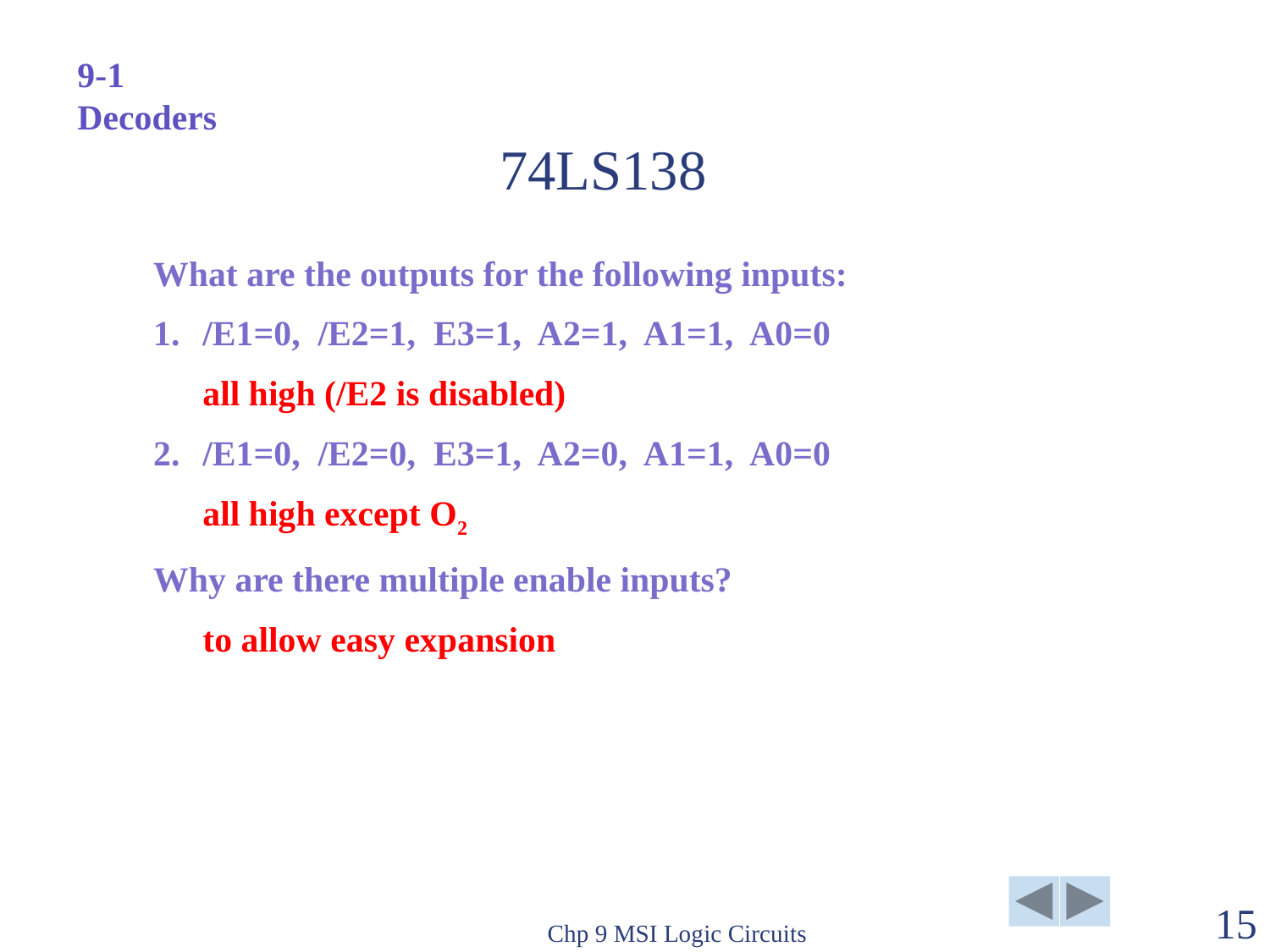

9-1 Decoders
# 74LS138
What are the outputs for the following inputs:
1.	/E1=0,  /E2=1,  E3=1,  A2=1,  A1=1,  A0=0
	all high (/E2 is disabled)
2.	/E1=0,  /E2=0,  E3=1,  A2=0,  A1=1,  A0=0
	all high except O2
Why are there multiple enable inputs?
	to allow easy expansion

Chp 9 MSI Logic Circuits
15